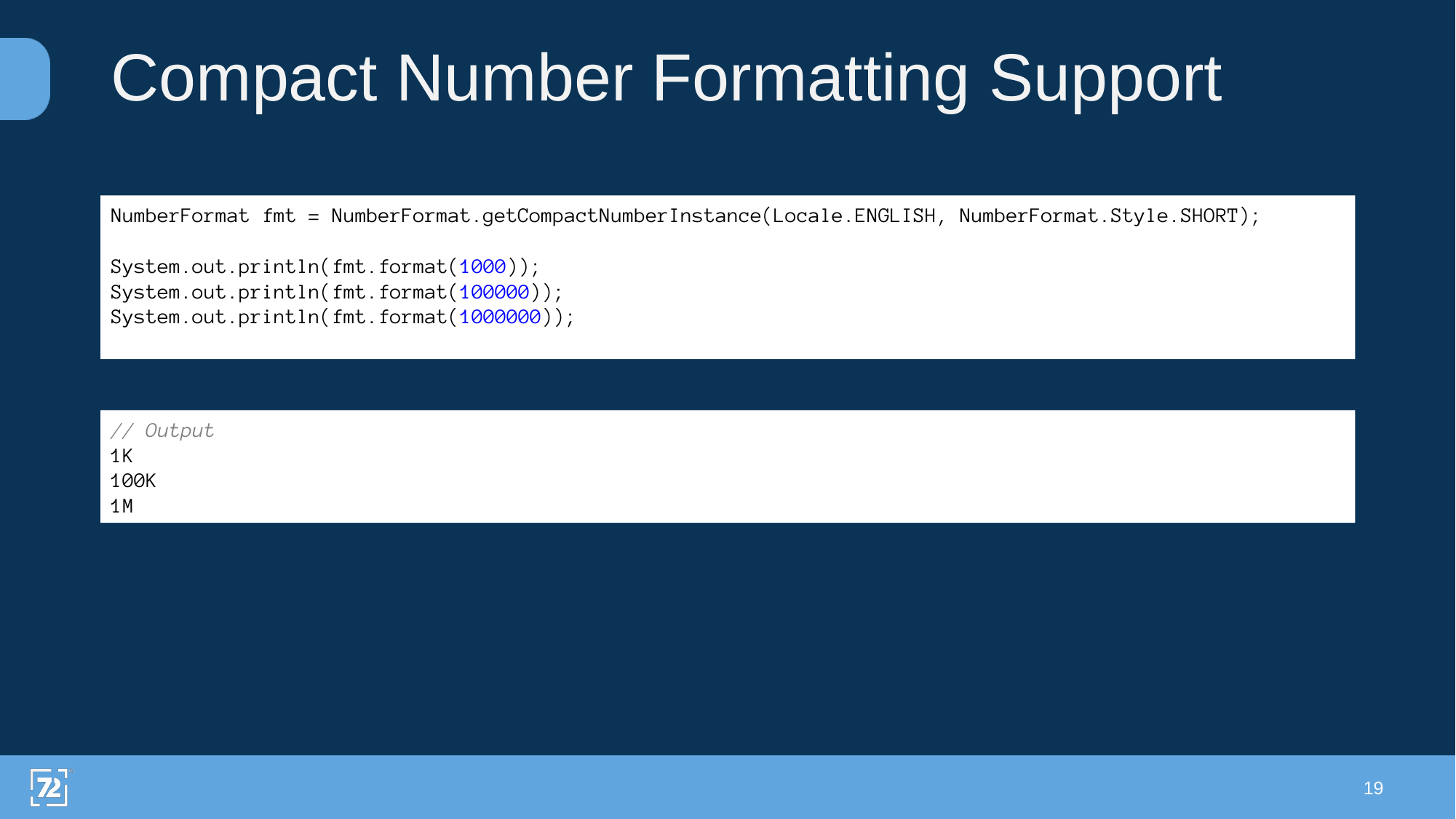

# Compact Number Formatting Support
NumberFormat fmt = NumberFormat.getCompactNumberInstance(Locale.ENGLISH, NumberFormat.Style.SHORT);
System.out.println(fmt.format(1000));
System.out.println(fmt.format(100000));
System.out.println(fmt.format(1000000));

// Output
1K
100K
1M